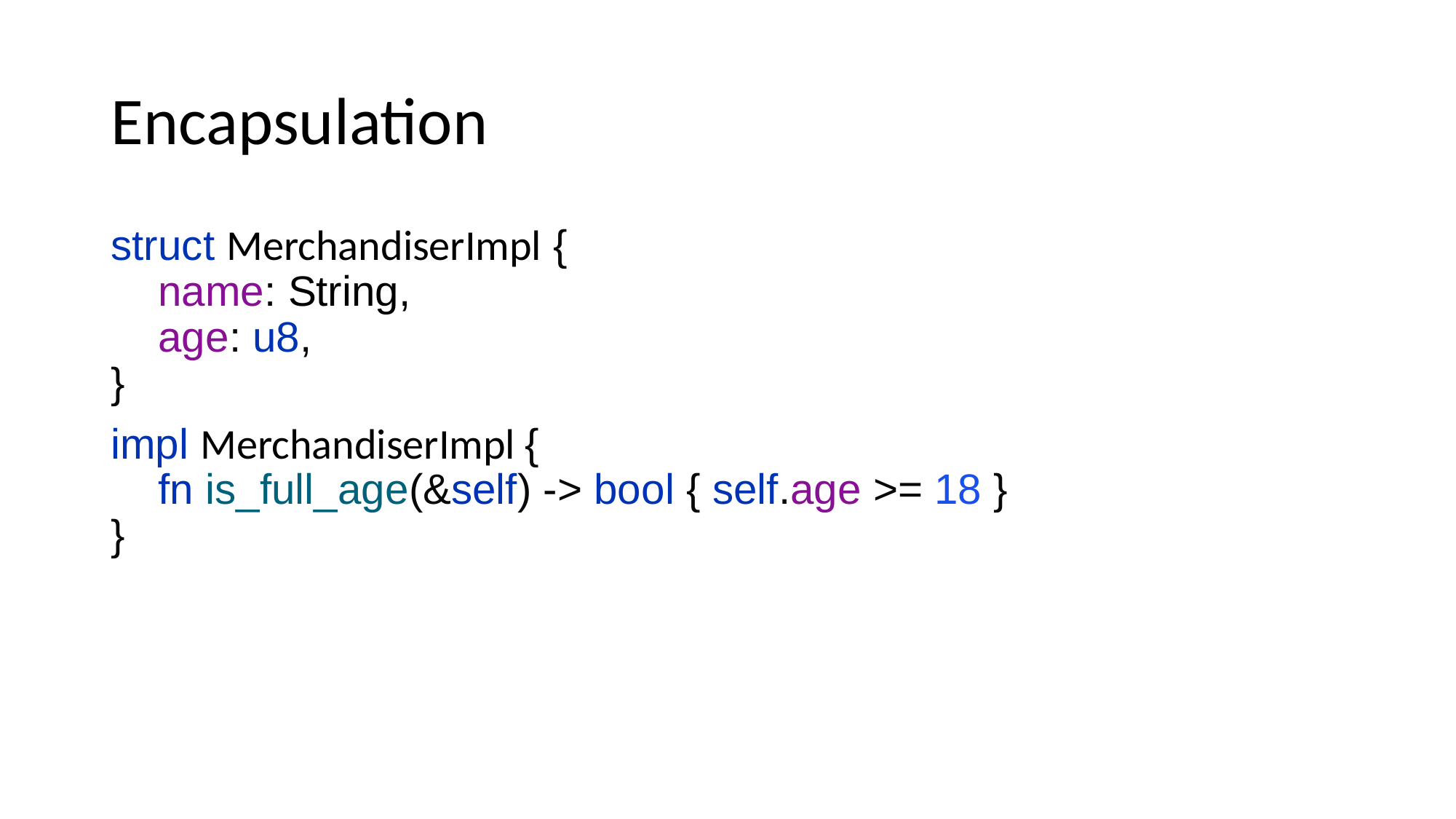

# Encapsulation
struct MerchandiserImpl {
    name: String,
    age: u8,
}
impl MerchandiserImpl {
    fn is_full_age(&self) -> bool { self.age >= 18 }
}